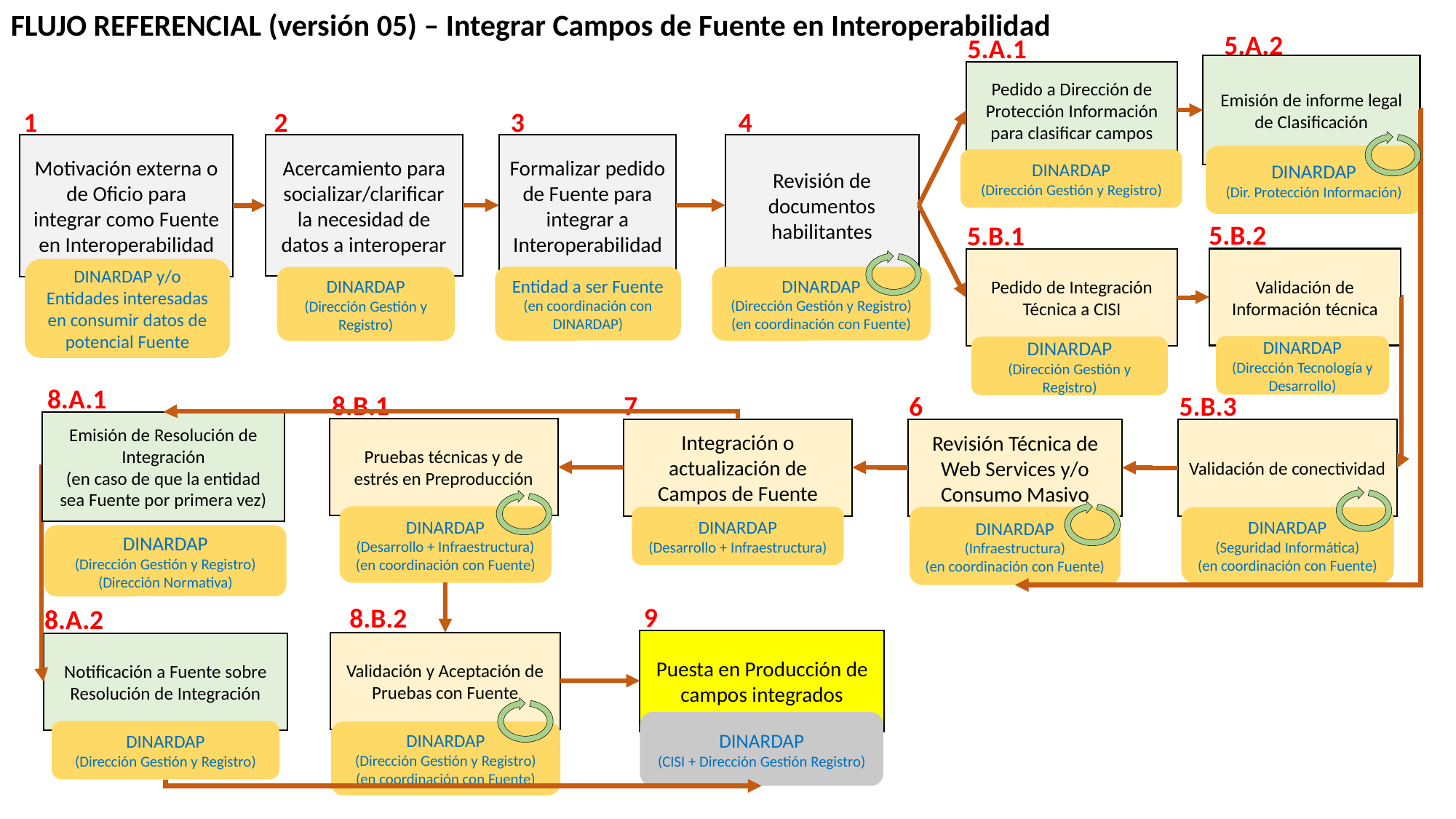

FLUJO REFERENCIAL (versión 05) – Integrar Campos de Fuente en Interoperabilidad
5.A.2
Emisión de informe legal de Clasificación
DINARDAP
(Dir. Protección Información)
5.A.1
Pedido a Dirección de Protección Información para clasificar campos
DINARDAP
(Dirección Gestión y Registro)
3
Formalizar pedido de Fuente para integrar a Interoperabilidad
Entidad a ser Fuente
(en coordinación con DINARDAP)
4
Revisión de documentos habilitantes
DINARDAP
(Dirección Gestión y Registro)
(en coordinación con Fuente)
2
Acercamiento para socializar/clarificar la necesidad de datos a interoperar
DINARDAP
(Dirección Gestión y Registro)
1
Motivación externa o de Oficio para integrar como Fuente en Interoperabilidad
DINARDAP y/o Entidades interesadas en consumir datos de potencial Fuente

5.B.2
Validación de Información técnica
DINARDAP
(Dirección Tecnología y Desarrollo)
5.B.1
Pedido de Integración Técnica a CISI
DINARDAP
(Dirección Gestión y Registro)

8.A.1
Emisión de Resolución de Integración
(en caso de que la entidad sea Fuente por primera vez)
DINARDAP
(Dirección Gestión y Registro)
(Dirección Normativa)
8.B.1
Pruebas técnicas y de estrés en Preproducción
DINARDAP
(Desarrollo + Infraestructura)
(en coordinación con Fuente)
7
Integración o actualización de Campos de Fuente
DINARDAP
(Desarrollo + Infraestructura)
6
Revisión Técnica de
Web Services y/o
Consumo Masivo
DINARDAP
(Infraestructura)
(en coordinación con Fuente)
5.B.3
Validación de conectividad
DINARDAP
(Seguridad Informática)
(en coordinación con Fuente)

9
Puesta en Producción de campos integrados
DINARDAP
(CISI + Dirección Gestión Registro)
8.B.2
Validación y Aceptación de Pruebas con Fuente
DINARDAP
(Dirección Gestión y Registro)
(en coordinación con Fuente)
8.A.2
Notificación a Fuente sobre Resolución de Integración
DINARDAP
(Dirección Gestión y Registro)